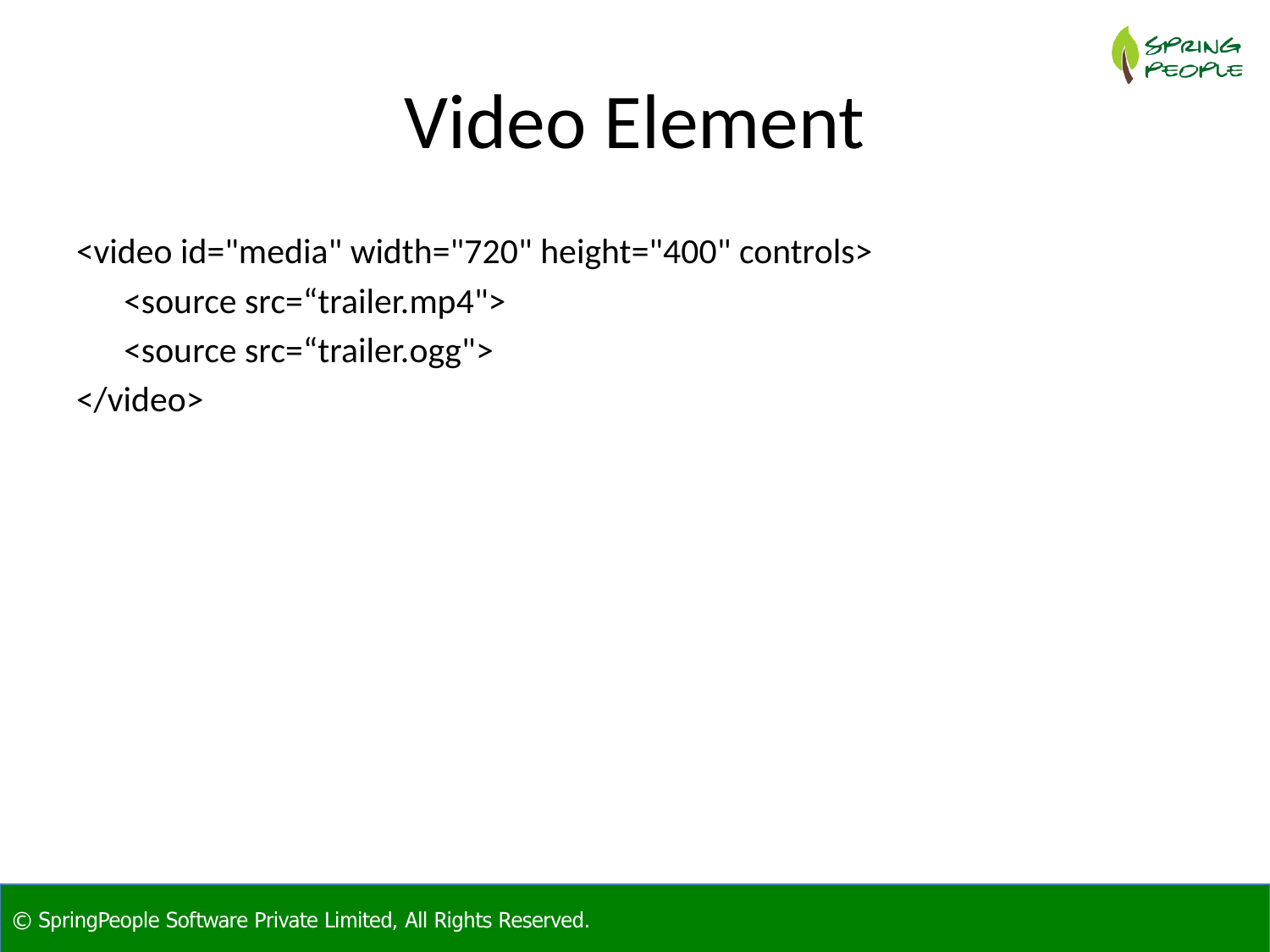

# Video Element
<video id="media" width="720" height="400" controls>
	<source src=“trailer.mp4">
	<source src=“trailer.ogg">
</video>